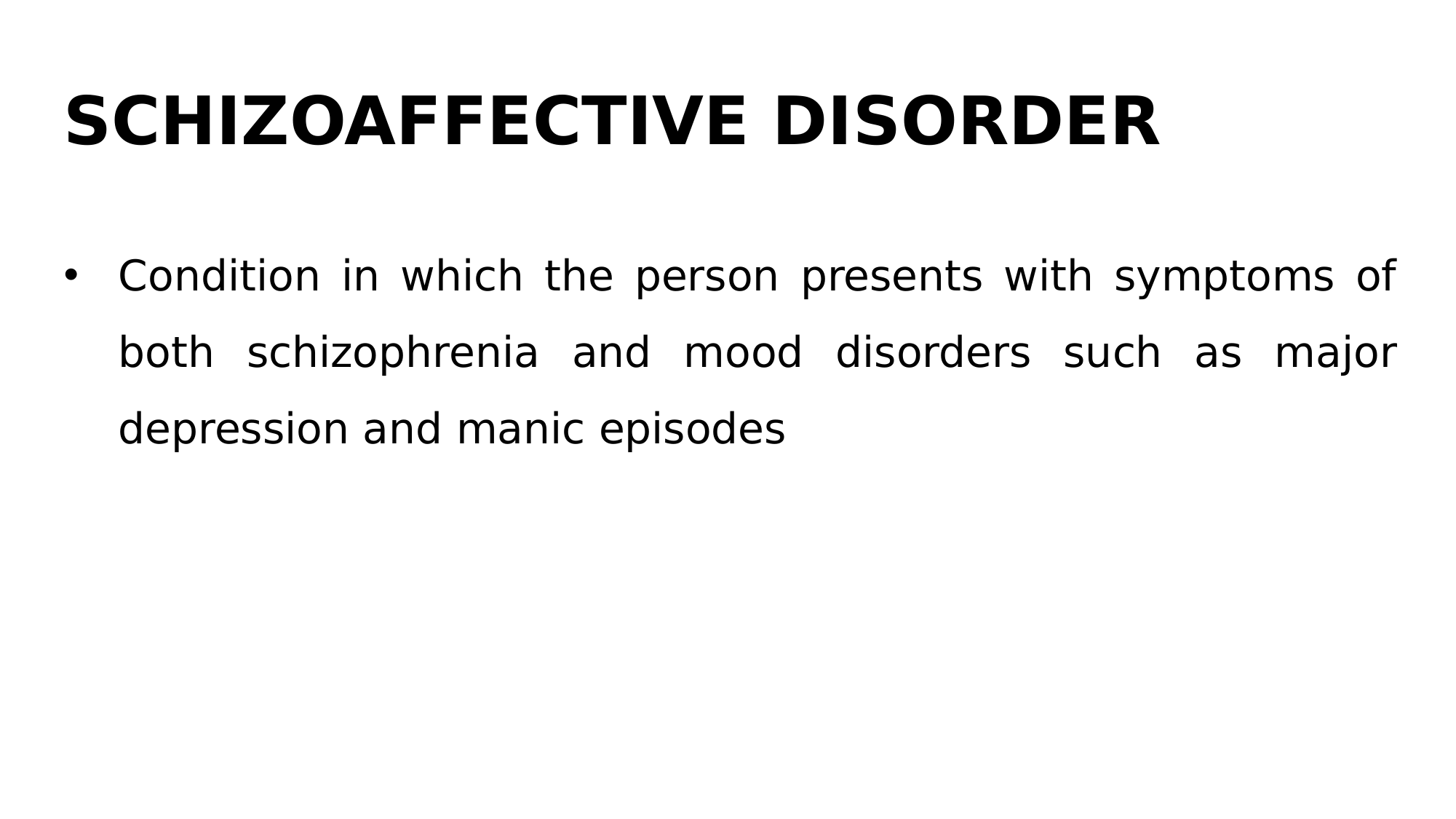

# SCHIZOAFFECTIVE DISORDER
Condition in which the person presents with symptoms of both schizophrenia and mood disorders such as major depression and manic episodes